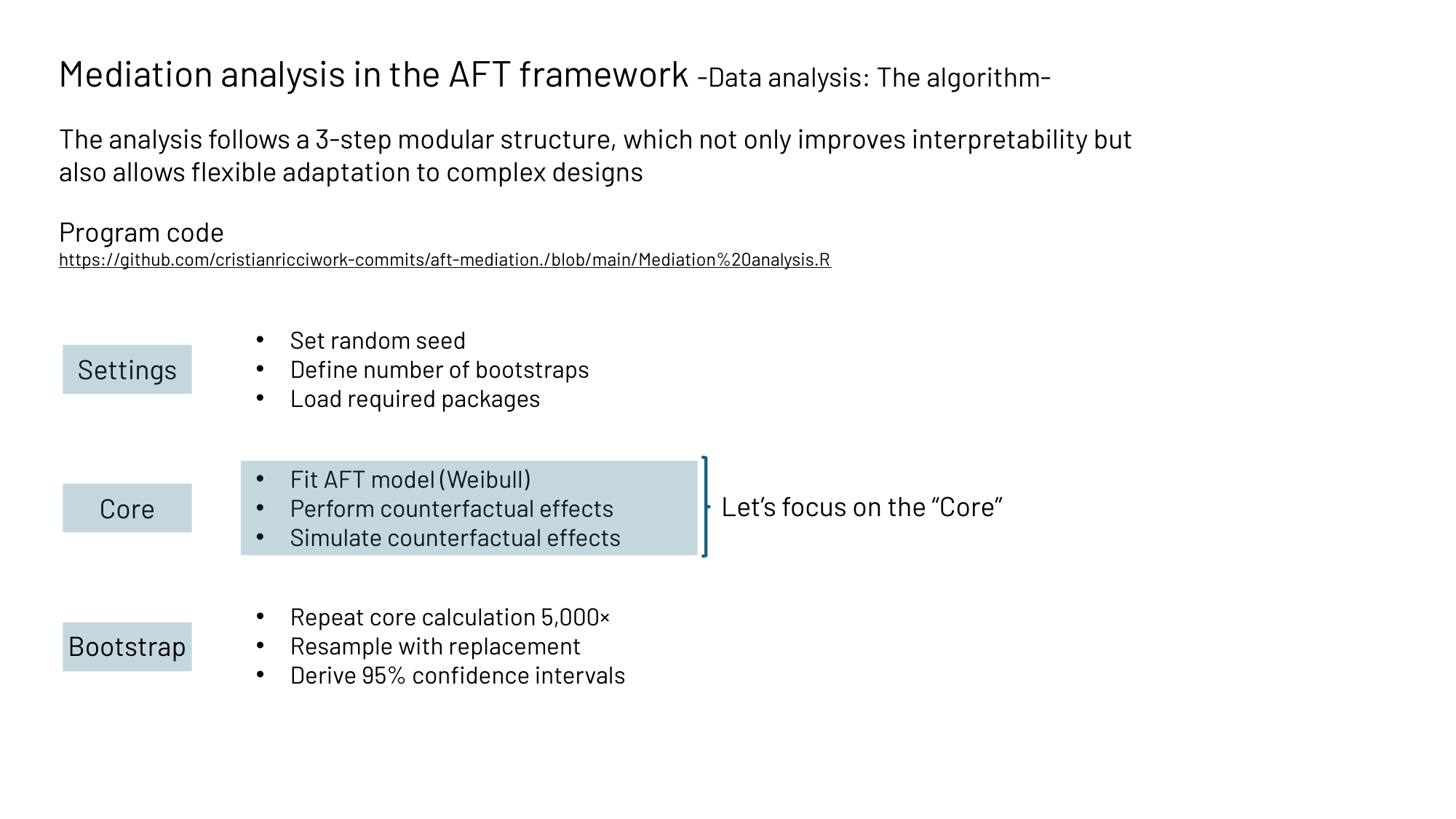

Mediation analysis in the AFT framework -Data analysis: The algorithm-
The analysis follows a 3-step modular structure, which not only improves interpretability but also allows flexible adaptation to complex designs
Program code
https://github.com/cristianricciwork-commits/aft-mediation./blob/main/Mediation%20analysis.R
Set random seed
Define number of bootstraps
Load required packages

Settings

Fit AFT model (Weibull)
Perform counterfactual effects
Simulate counterfactual effects

Core
Let’s focus on the “Core”
Repeat core calculation 5,000×
Resample with replacement
Derive 95% confidence intervals

Bootstrap